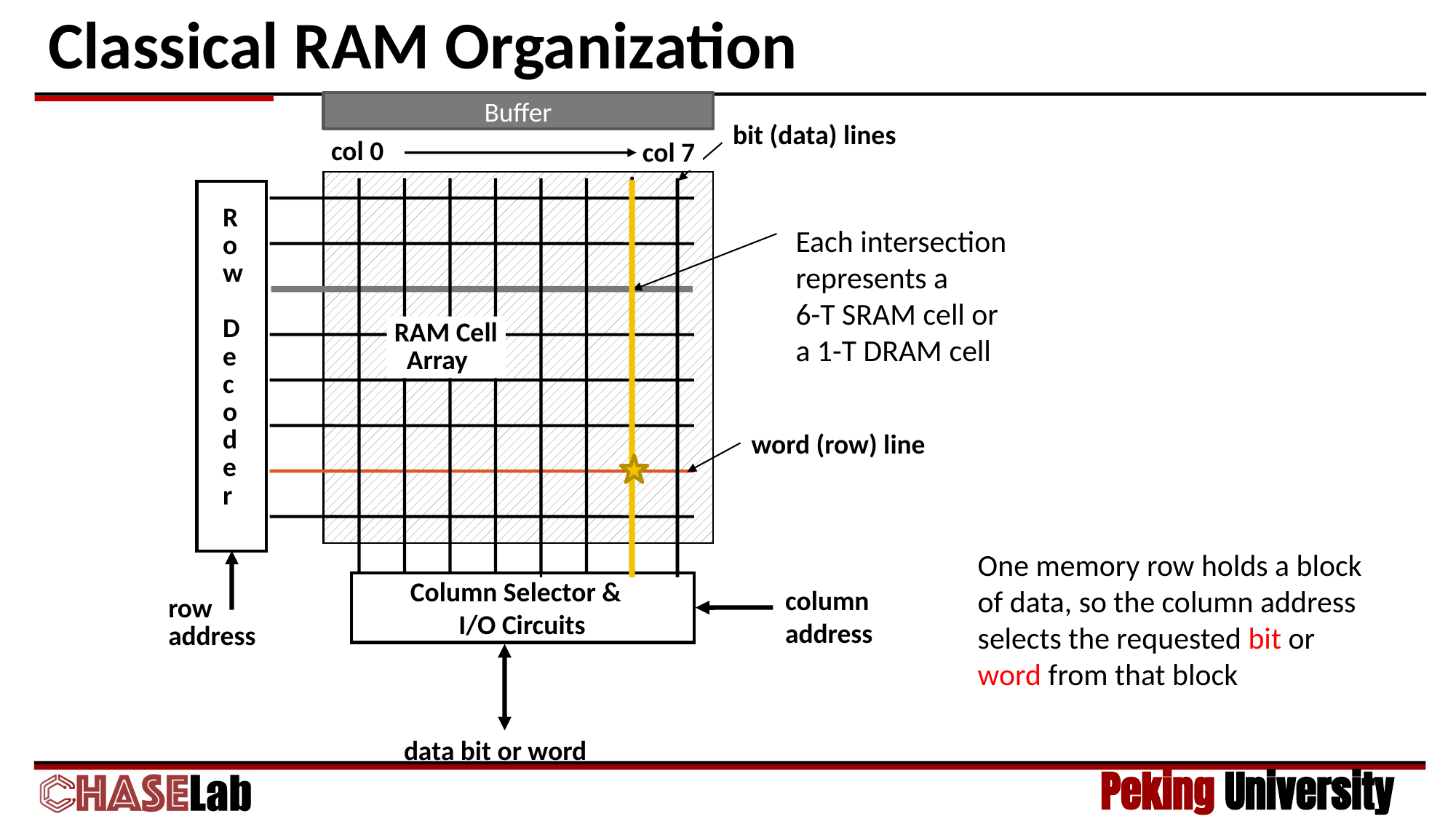

# Classical RAM Organization
Buffer
bit (data) lines

col 0
col 7

R
o
w

D
e
c
o
d
e
r
Each intersection represents a
6-T SRAM cell or a 1-T DRAM cell

RAM Cell
  Array

word (row) line

One memory row holds a block of data, so the column address selects the requested bit or word from that block

Column Selector &
  I/O Circuits

column
address
row
address

data bit or word